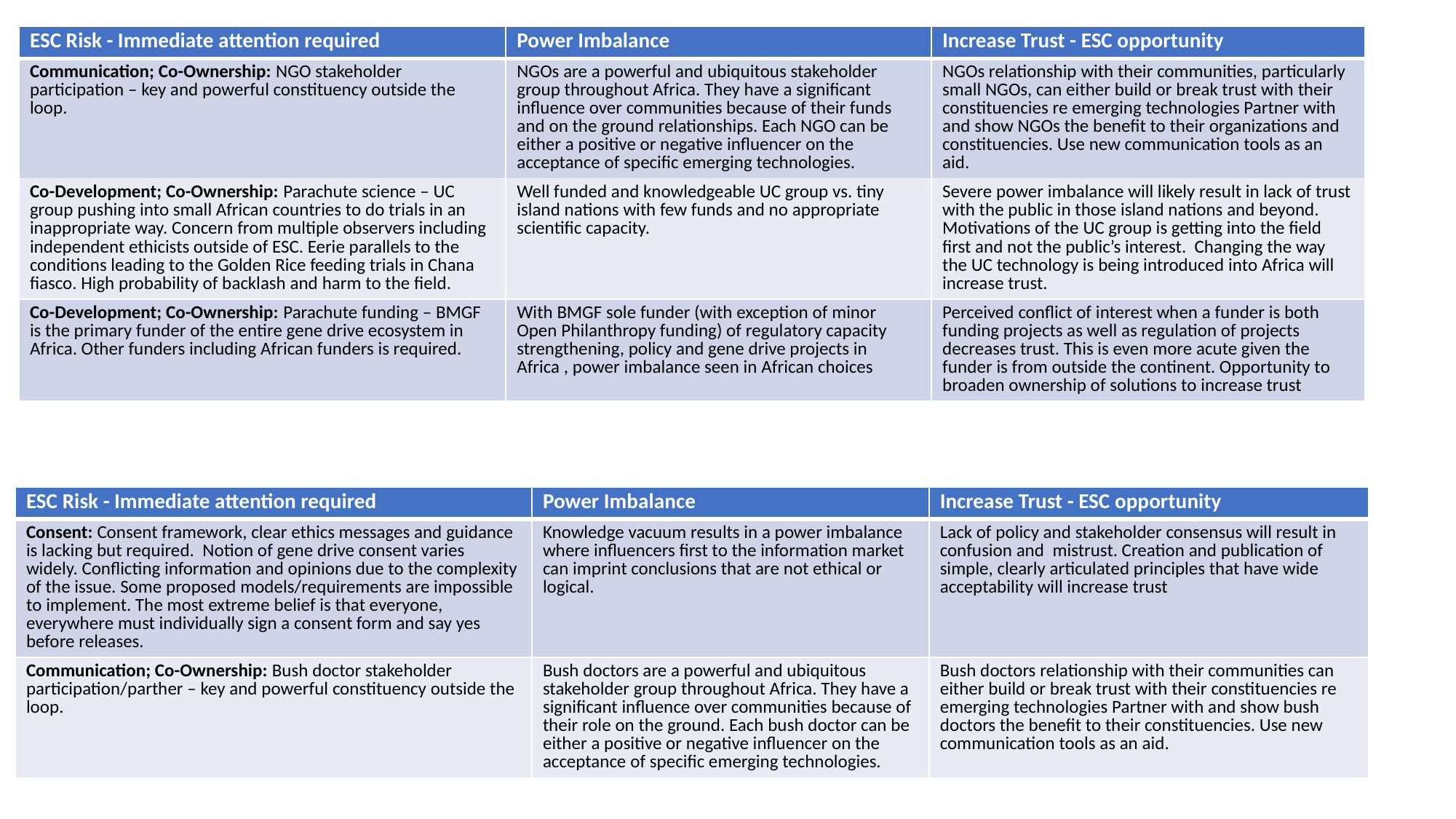

| ESC Risk - Immediate attention required | Power Imbalance | Increase Trust - ESC opportunity |
| --- | --- | --- |
| Communication; Co-Ownership: NGO stakeholder participation – key and powerful constituency outside the loop. | NGOs are a powerful and ubiquitous stakeholder group throughout Africa. They have a significant influence over communities because of their funds and on the ground relationships. Each NGO can be either a positive or negative influencer on the acceptance of specific emerging technologies. | NGOs relationship with their communities, particularly small NGOs, can either build or break trust with their constituencies re emerging technologies Partner with and show NGOs the benefit to their organizations and constituencies. Use new communication tools as an aid. |
| Co-Development; Co-Ownership: Parachute science – UC group pushing into small African countries to do trials in an inappropriate way. Concern from multiple observers including independent ethicists outside of ESC. Eerie parallels to the conditions leading to the Golden Rice feeding trials in Chana fiasco. High probability of backlash and harm to the field. | Well funded and knowledgeable UC group vs. tiny island nations with few funds and no appropriate scientific capacity. | Severe power imbalance will likely result in lack of trust with the public in those island nations and beyond. Motivations of the UC group is getting into the field first and not the public’s interest. Changing the way the UC technology is being introduced into Africa will increase trust. |
| Co-Development; Co-Ownership: Parachute funding – BMGF is the primary funder of the entire gene drive ecosystem in Africa. Other funders including African funders is required. | With BMGF sole funder (with exception of minor Open Philanthropy funding) of regulatory capacity strengthening, policy and gene drive projects in Africa , power imbalance seen in African choices | Perceived conflict of interest when a funder is both funding projects as well as regulation of projects decreases trust. This is even more acute given the funder is from outside the continent. Opportunity to broaden ownership of solutions to increase trust |
| ESC Risk - Immediate attention required | Power Imbalance | Increase Trust - ESC opportunity |
| --- | --- | --- |
| Consent: Consent framework, clear ethics messages and guidance is lacking but required. Notion of gene drive consent varies widely. Conflicting information and opinions due to the complexity of the issue. Some proposed models/requirements are impossible to implement. The most extreme belief is that everyone, everywhere must individually sign a consent form and say yes before releases. | Knowledge vacuum results in a power imbalance where influencers first to the information market can imprint conclusions that are not ethical or logical. | Lack of policy and stakeholder consensus will result in confusion and mistrust. Creation and publication of simple, clearly articulated principles that have wide acceptability will increase trust |
| Communication; Co-Ownership: Bush doctor stakeholder participation/parther – key and powerful constituency outside the loop. | Bush doctors are a powerful and ubiquitous stakeholder group throughout Africa. They have a significant influence over communities because of their role on the ground. Each bush doctor can be either a positive or negative influencer on the acceptance of specific emerging technologies. | Bush doctors relationship with their communities can either build or break trust with their constituencies re emerging technologies Partner with and show bush doctors the benefit to their constituencies. Use new communication tools as an aid. |